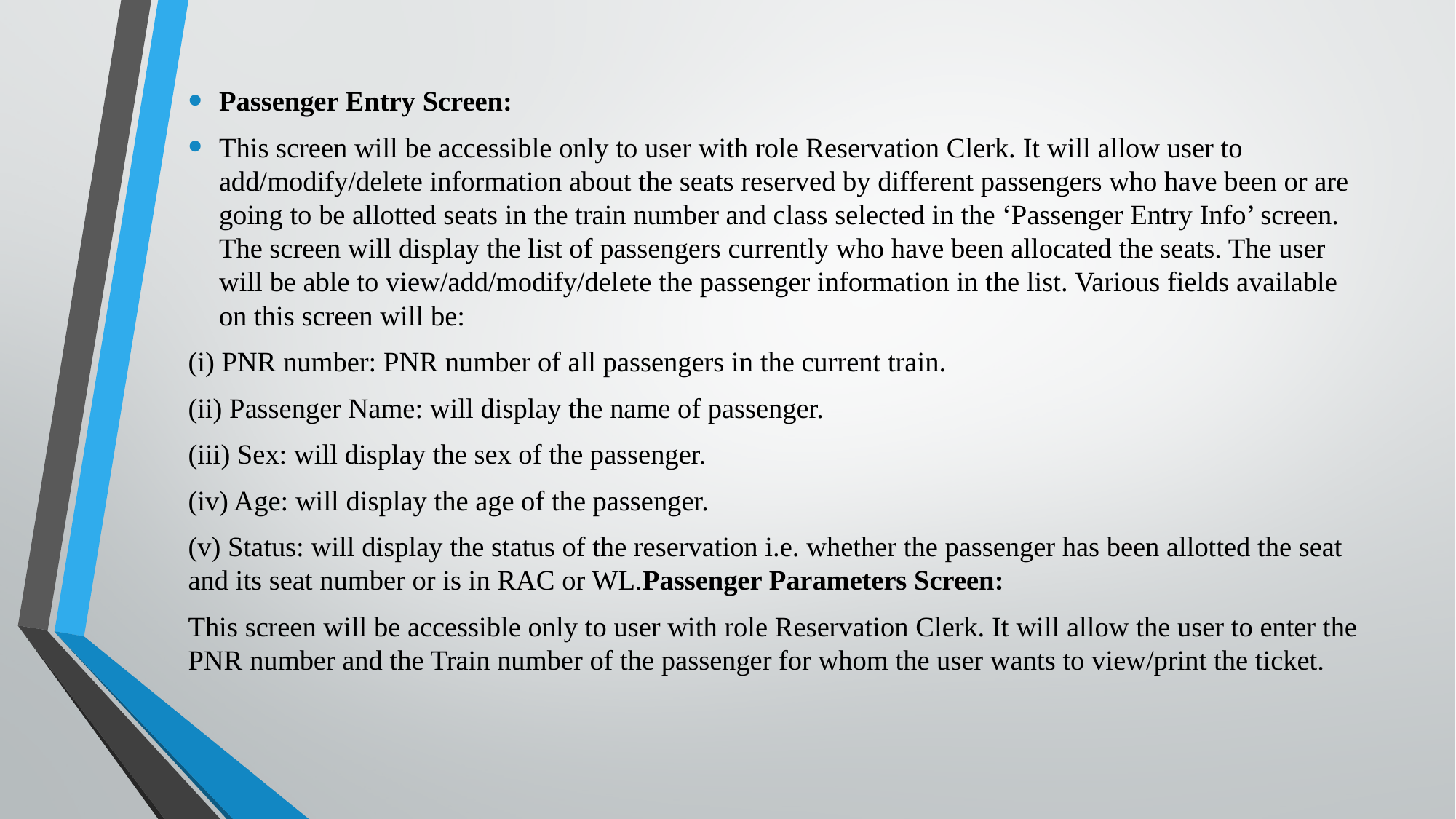

#
Passenger Entry Screen:
This screen will be accessible only to user with role Reservation Clerk. It will allow user to add/modify/delete information about the seats reserved by different passengers who have been or are going to be allotted seats in the train number and class selected in the ‘Passenger Entry Info’ screen. The screen will display the list of passengers currently who have been allocated the seats. The user will be able to view/add/modify/delete the passenger information in the list. Various fields available on this screen will be:
(i) PNR number: PNR number of all passengers in the current train.
(ii) Passenger Name: will display the name of passenger.
(iii) Sex: will display the sex of the passenger.
(iv) Age: will display the age of the passenger.
(v) Status: will display the status of the reservation i.e. whether the passenger has been allotted the seat and its seat number or is in RAC or WL.Passenger Parameters Screen:
This screen will be accessible only to user with role Reservation Clerk. It will allow the user to enter the PNR number and the Train number of the passenger for whom the user wants to view/print the ticket.